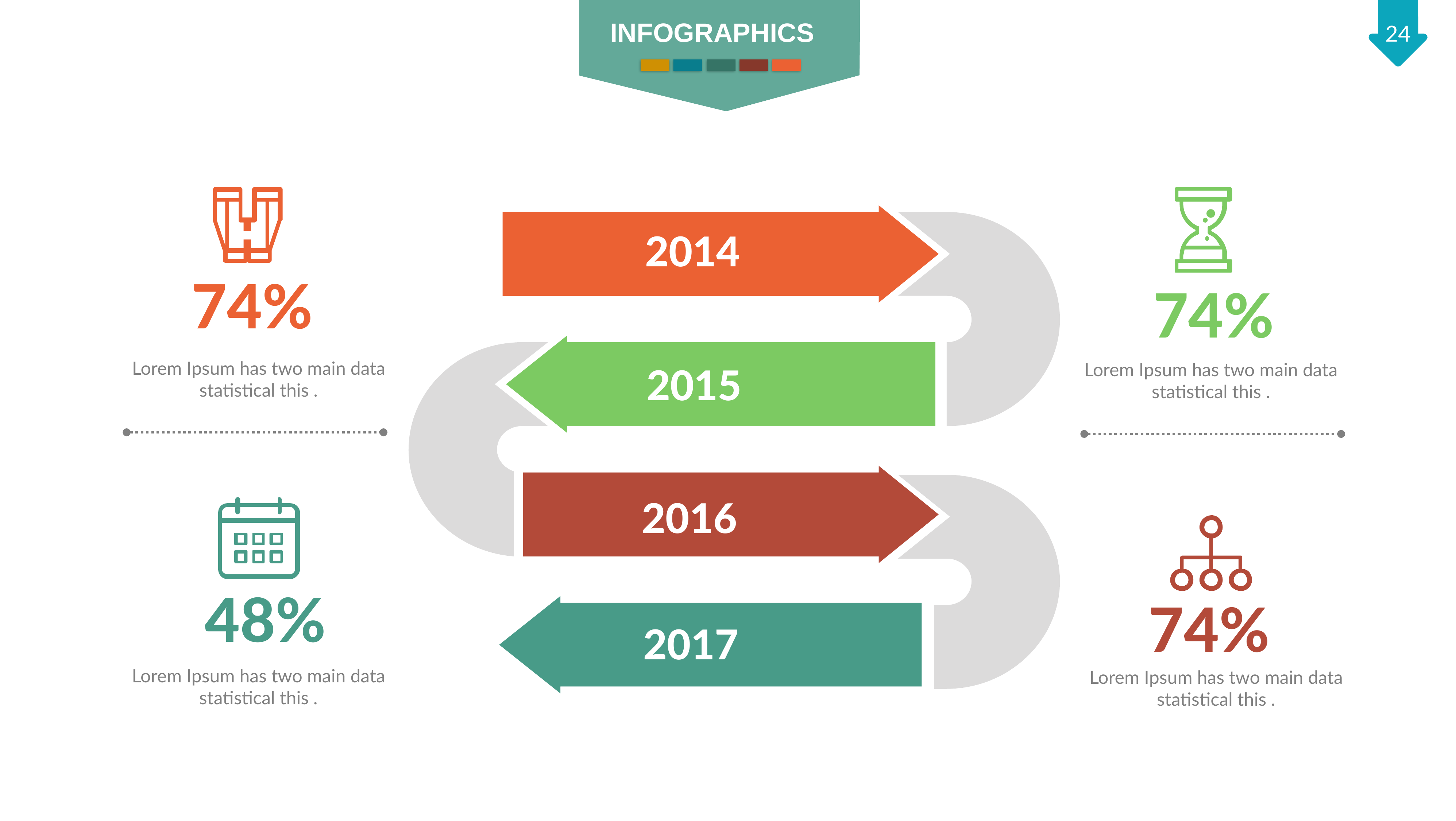

INFOGRAPHICS

2014

74%
74%

2015

Lorem Ipsum has two main data statistical this .
Lorem Ipsum has two main data statistical this .

2016

48%
74%

2017
Lorem Ipsum has two main data statistical this .
Lorem Ipsum has two main data statistical this .